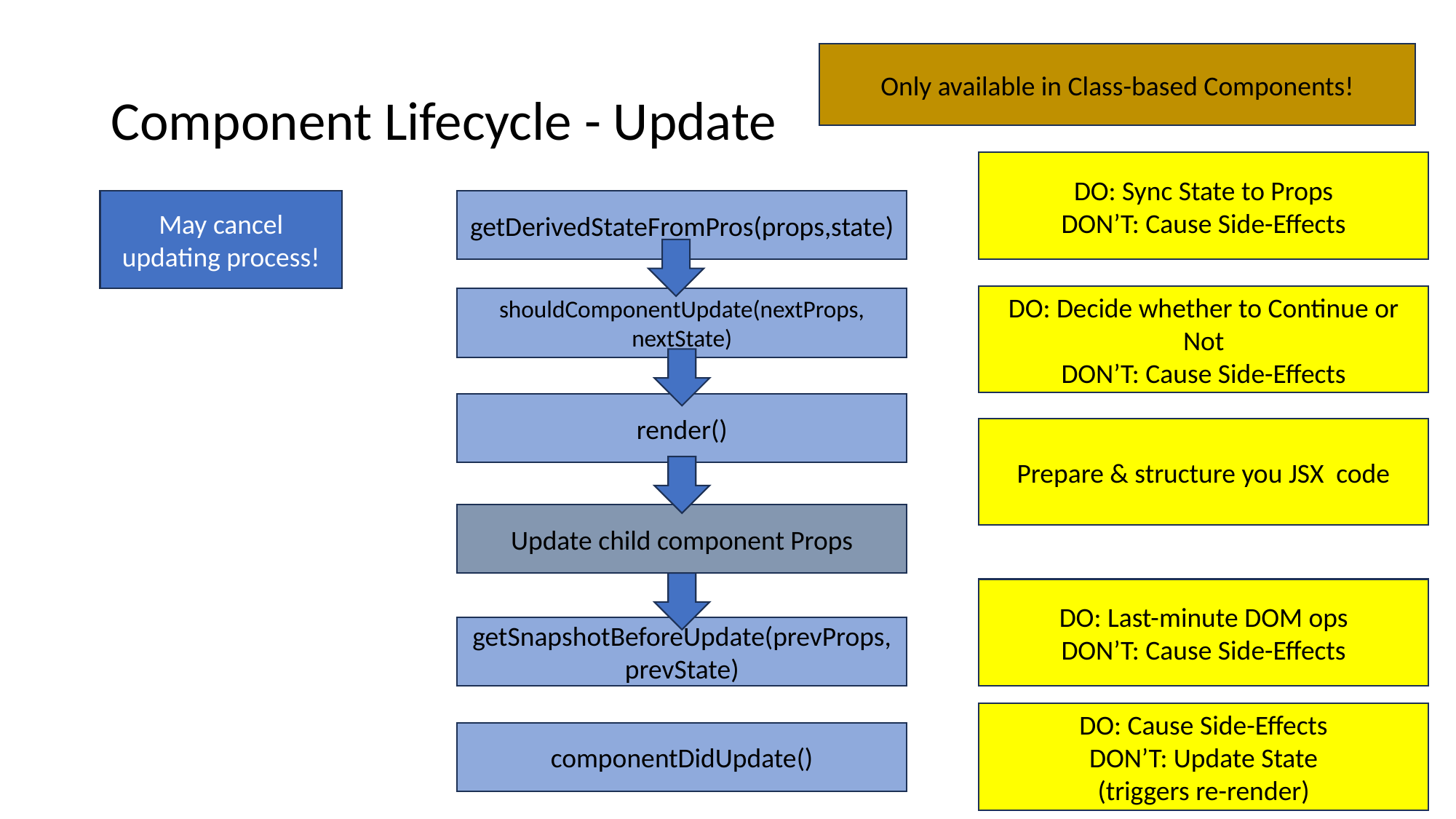

# Component Lifecycle - Update
Only available in Class-based Components!
DO: Sync State to Props
DON’T: Cause Side-Effects
May cancel updating process!
getDerivedStateFromPros(props,state)

DO: Decide whether to Continue or Not
DON’T: Cause Side-Effects
shouldComponentUpdate(nextProps, nextState)

render()
Prepare & structure you JSX  code

Update child component Props

DO: Last-minute DOM ops
DON’T: Cause Side-Effects
getSnapshotBeforeUpdate(prevProps, prevState)
DO: Cause Side-Effects
DON’T: Update State
(triggers re-render)
componentDidUpdate()